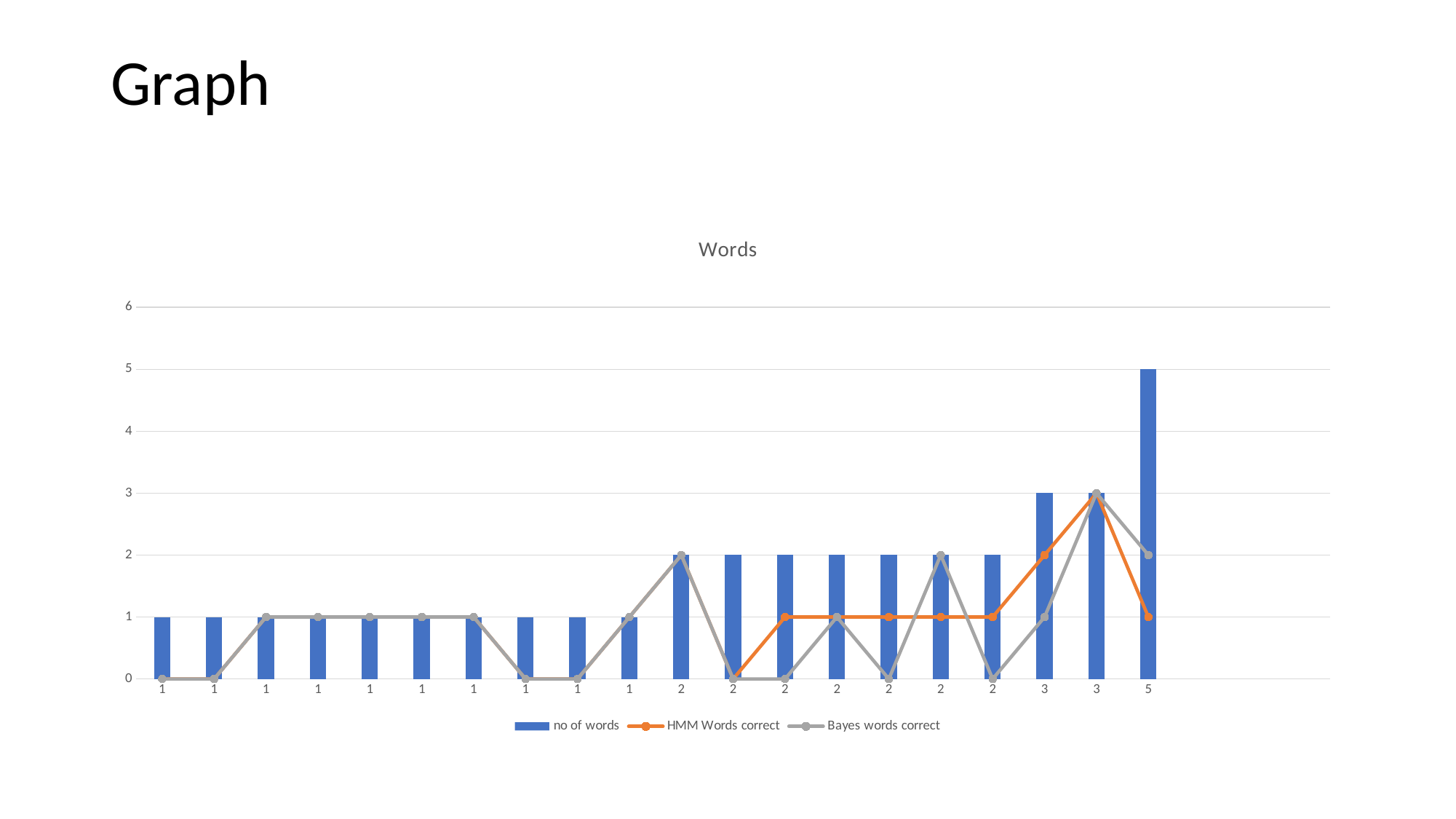

# Graph

### Chart: Words

| Category | no of words | HMM Words correct | Bayes words correct |
|---|---|---|---|
| 1 | 1.0 | 0.0 | 0.0 |
| 1 | 1.0 | 0.0 | 0.0 |
| 1 | 1.0 | 1.0 | 1.0 |
| 1 | 1.0 | 1.0 | 1.0 |
| 1 | 1.0 | 1.0 | 1.0 |
| 1 | 1.0 | 1.0 | 1.0 |
| 1 | 1.0 | 1.0 | 1.0 |
| 1 | 1.0 | 0.0 | 0.0 |
| 1 | 1.0 | 0.0 | 0.0 |
| 1 | 1.0 | 1.0 | 1.0 |
| 2 | 2.0 | 2.0 | 2.0 |
| 2 | 2.0 | 0.0 | 0.0 |
| 2 | 2.0 | 1.0 | 0.0 |
| 2 | 2.0 | 1.0 | 1.0 |
| 2 | 2.0 | 1.0 | 0.0 |
| 2 | 2.0 | 1.0 | 2.0 |
| 2 | 2.0 | 1.0 | 0.0 |
| 3 | 3.0 | 2.0 | 1.0 |
| 3 | 3.0 | 3.0 | 3.0 |
| 5 | 5.0 | 1.0 | 2.0 |